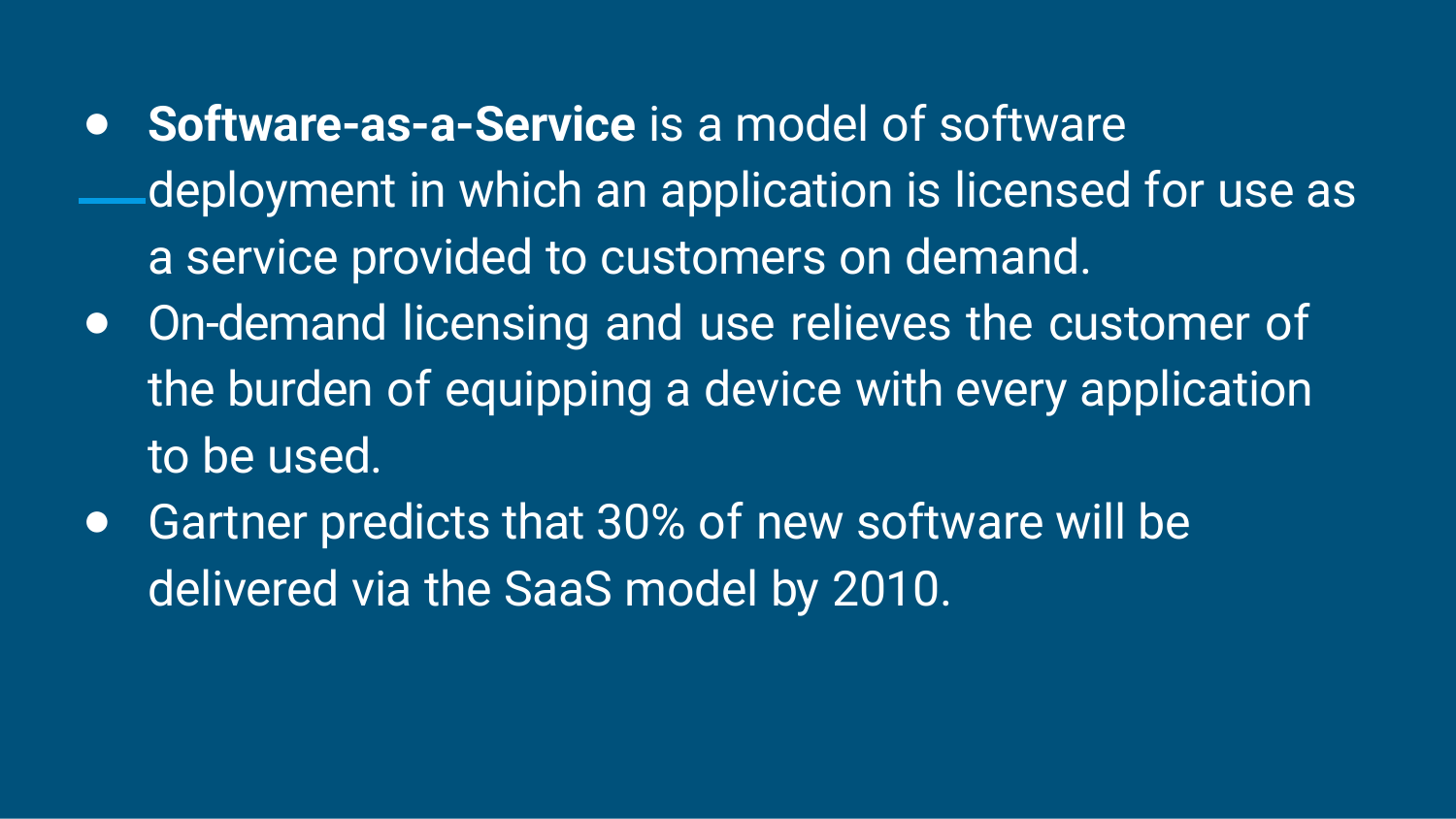

Software-as-a-Service is a model of software  deployment in which an application is licensed for use as  a service provided to customers on demand.
On-demand licensing and use relieves the customer of  the burden of equipping a device with every application  to be used.
Gartner predicts that 30% of new software will be  delivered via the SaaS model by 2010.